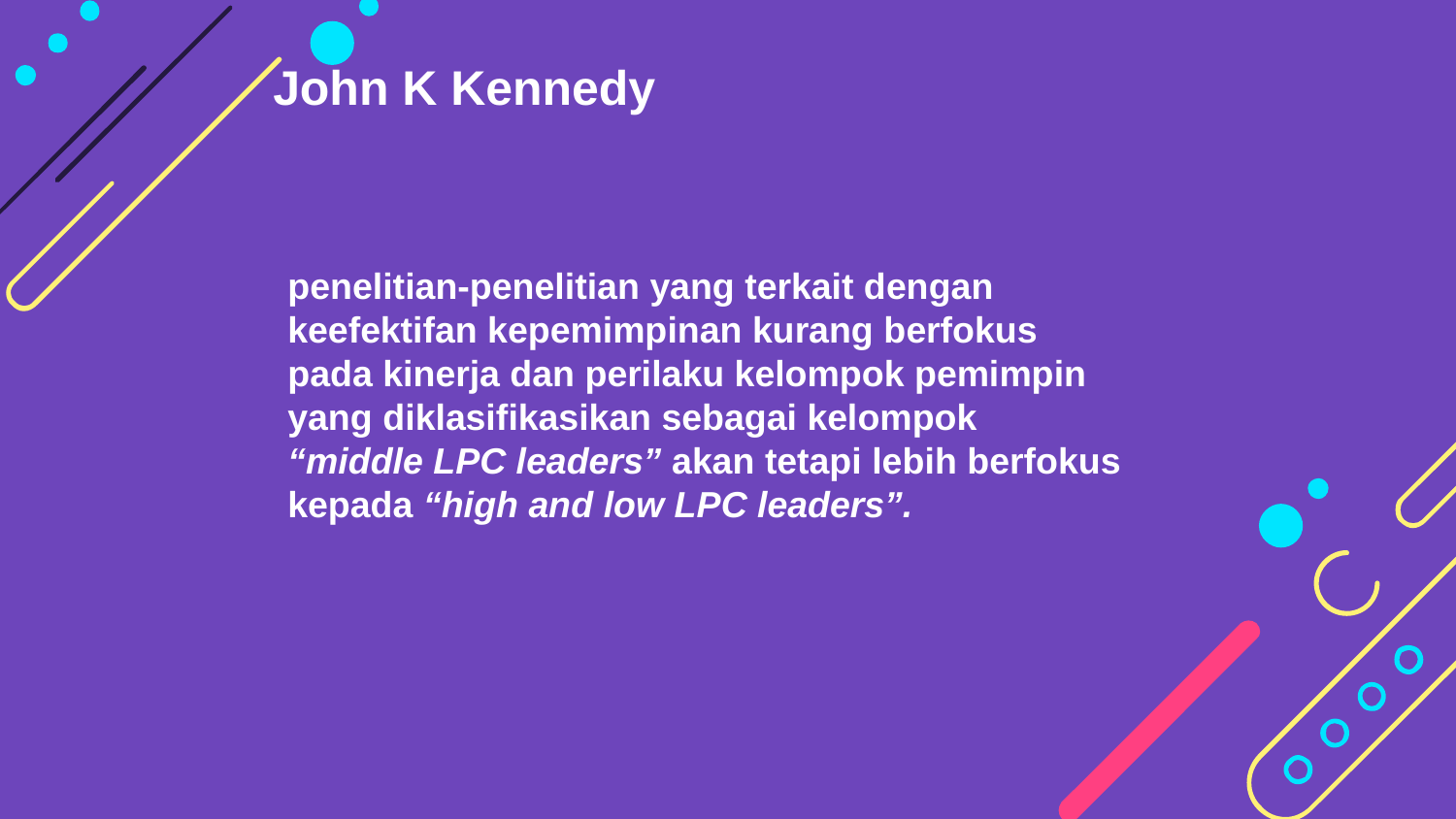

John K Kennedy
penelitian-penelitian yang terkait dengan keefektifan kepemimpinan kurang berfokus pada kinerja dan perilaku kelompok pemimpin yang diklasifikasikan sebagai kelompok “middle LPC leaders” akan tetapi lebih berfokus kepada “high and low LPC leaders”.